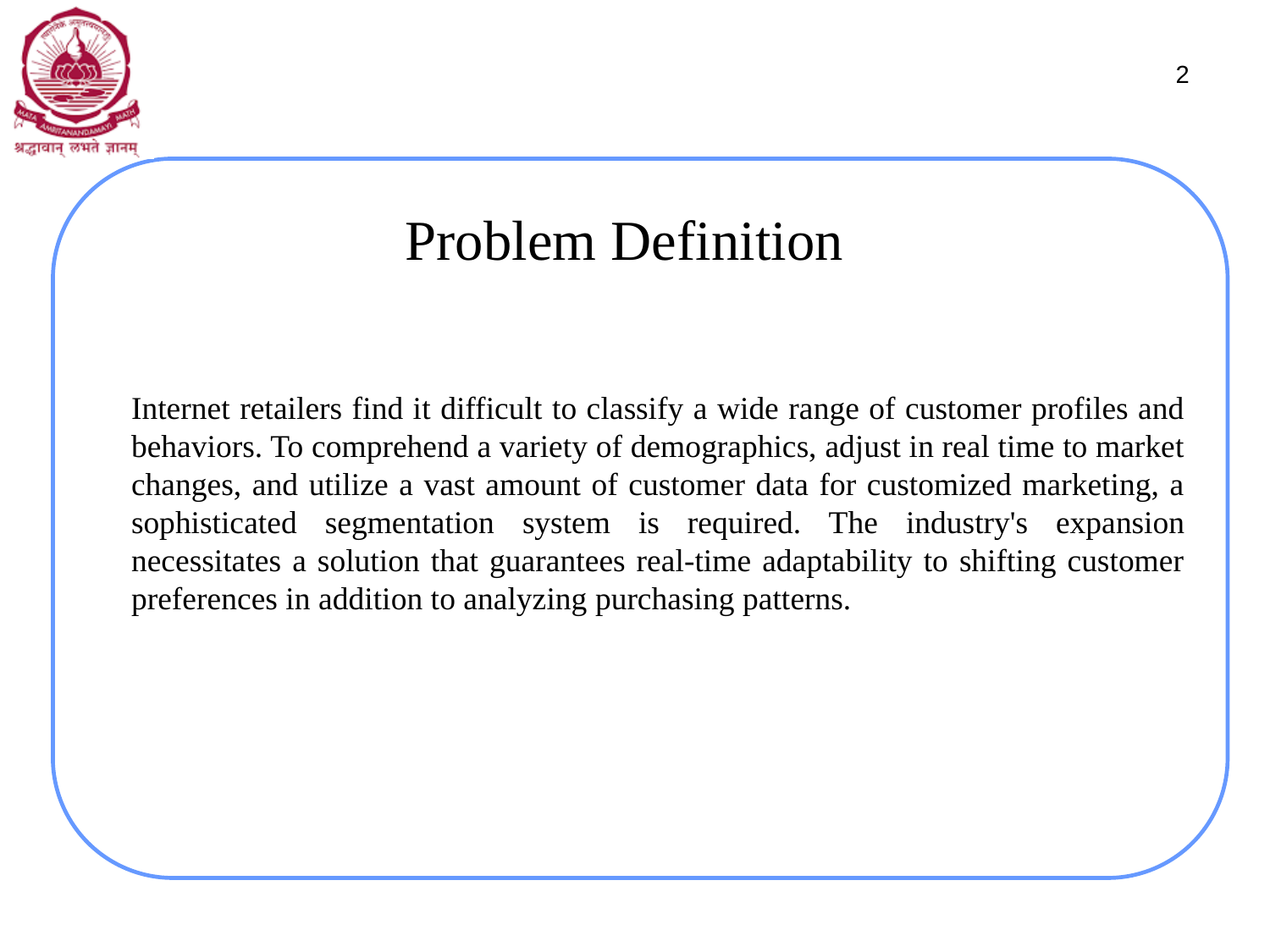

2
# Problem Definition

Internet retailers find it difficult to classify a wide range of customer profiles and behaviors. To comprehend a variety of demographics, adjust in real time to market changes, and utilize a vast amount of customer data for customized marketing, a sophisticated segmentation system is required. The industry's expansion necessitates a solution that guarantees real-time adaptability to shifting customer preferences in addition to analyzing purchasing patterns.